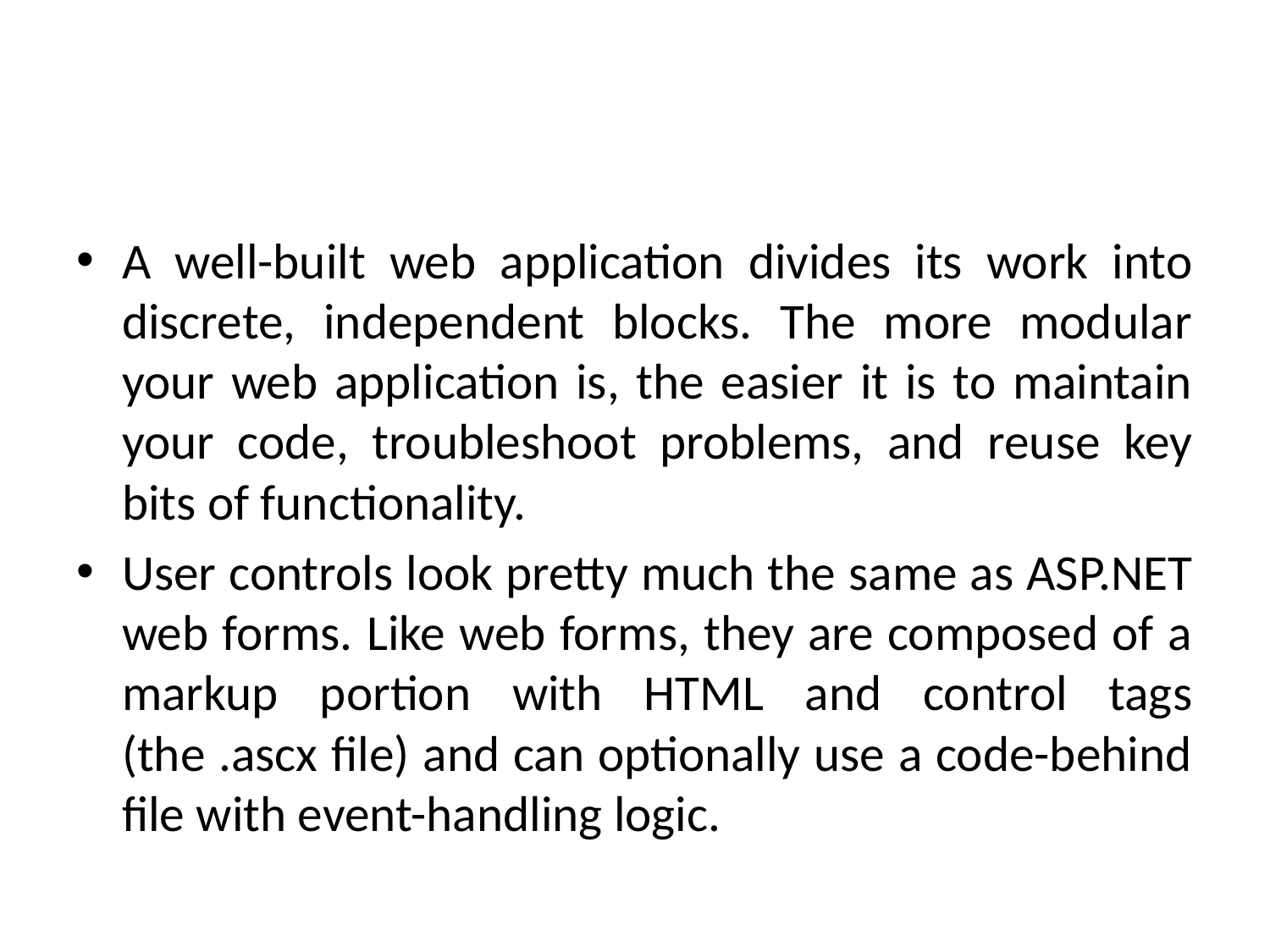

A well-built web application divides its work into discrete, independent blocks. The more modular your web application is, the easier it is to maintain your code, troubleshoot problems, and reuse key bits of functionality.
User controls look pretty much the same as ASP.NET web forms. Like web forms, they are composed of a markup portion with HTML and control tags (the .ascx file) and can optionally use a code-behind file with event-handling logic.